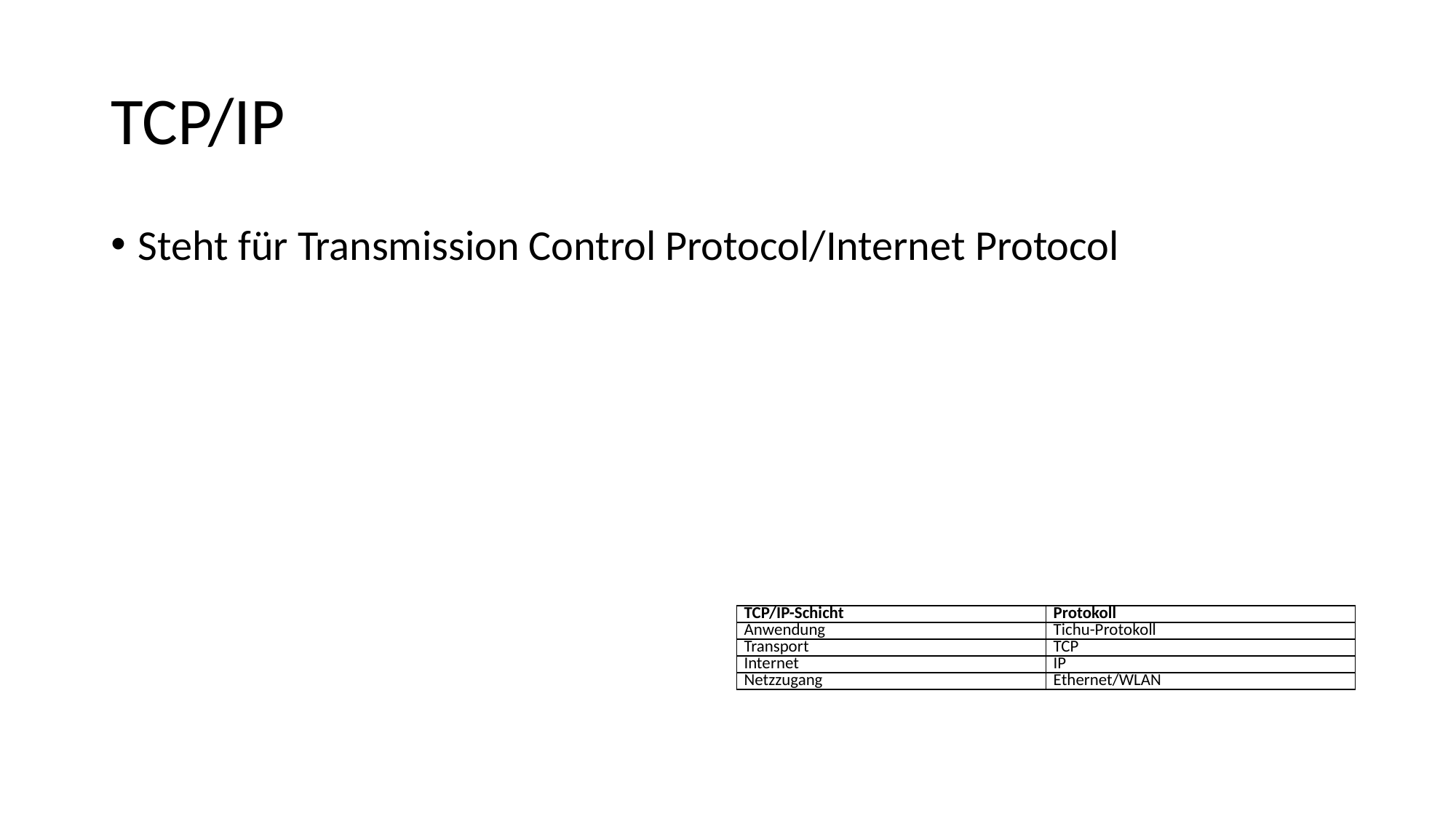

# TCP/IP
Steht für Transmission Control Protocol/Internet Protocol

| TCP/IP-Schicht | Protokoll |
| --- | --- |
| Anwendung | Tichu-Protokoll |
| Transport | TCP |
| Internet | IP |
| Netzzugang | Ethernet/WLAN |